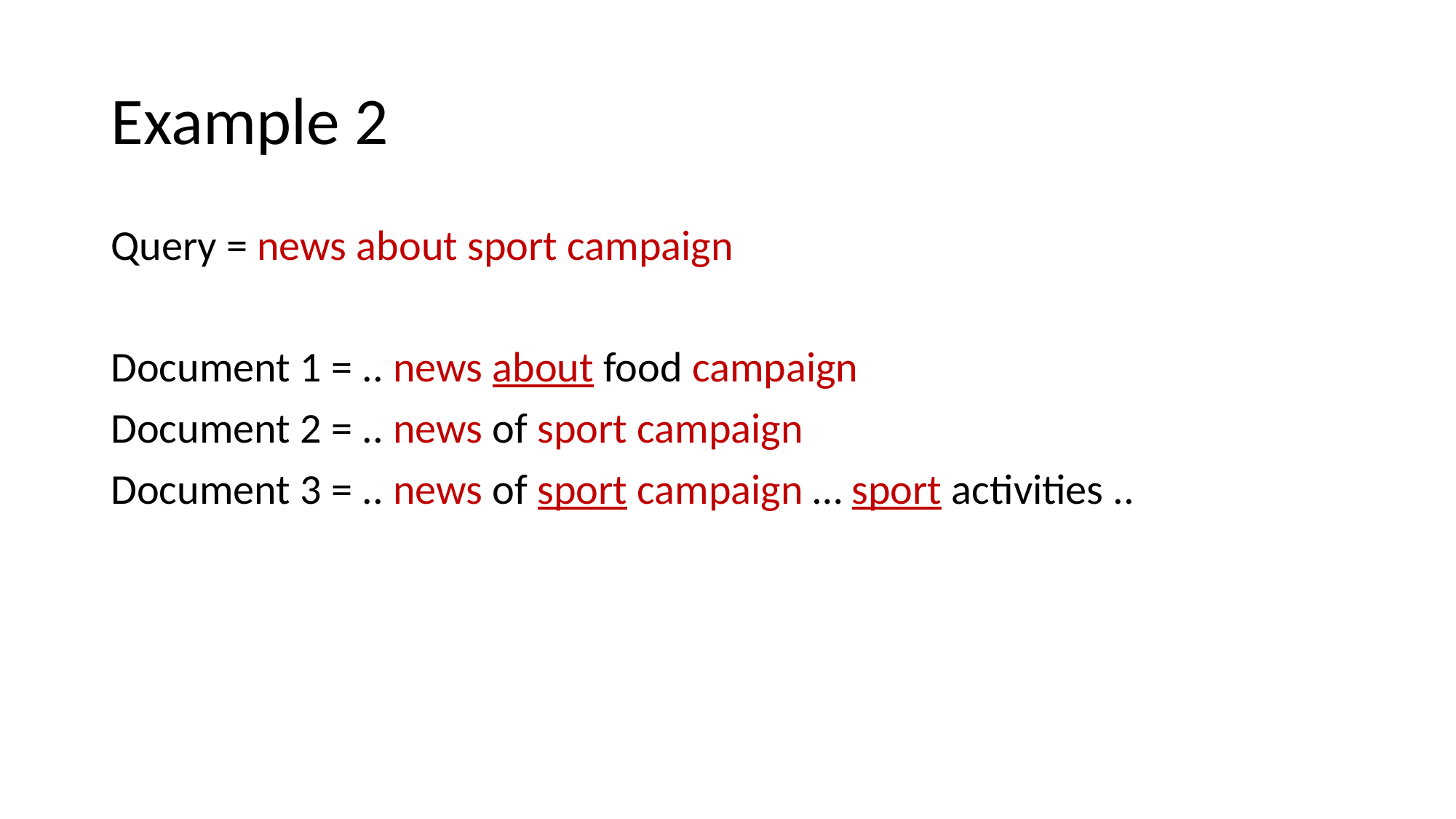

# Example 2
Query = news about sport campaign

Document 1 = .. news about food campaign
Document 2 = .. news of sport campaign
Document 3 = .. news of sport campaign … sport activities ..